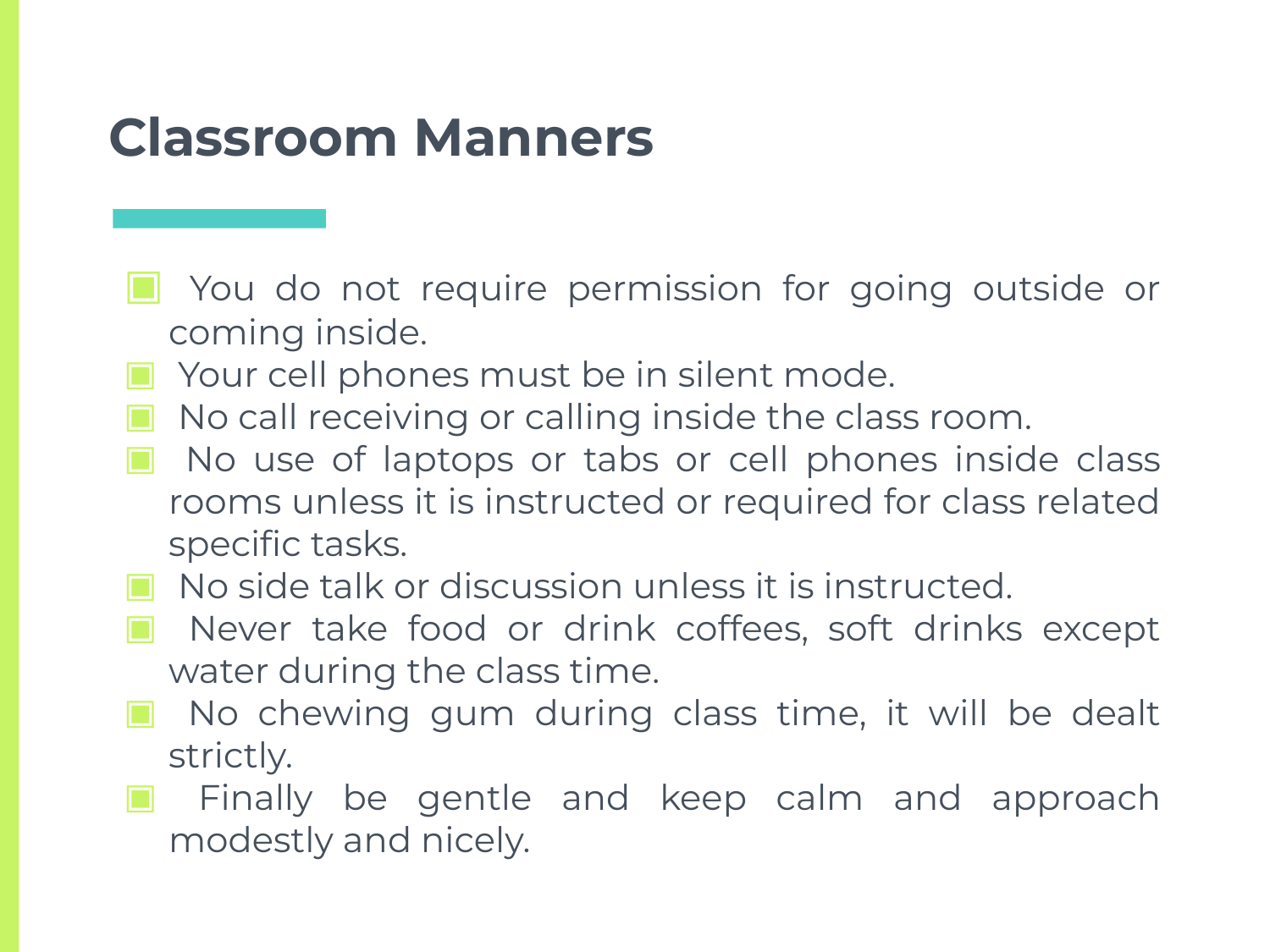

# Classroom Manners
 You do not require permission for going outside or coming inside.
 Your cell phones must be in silent mode.
 No call receiving or calling inside the class room.
 No use of laptops or tabs or cell phones inside class rooms unless it is instructed or required for class related specific tasks.
 No side talk or discussion unless it is instructed.
 Never take food or drink coffees, soft drinks except water during the class time.
 No chewing gum during class time, it will be dealt strictly.
 Finally be gentle and keep calm and approach modestly and nicely.